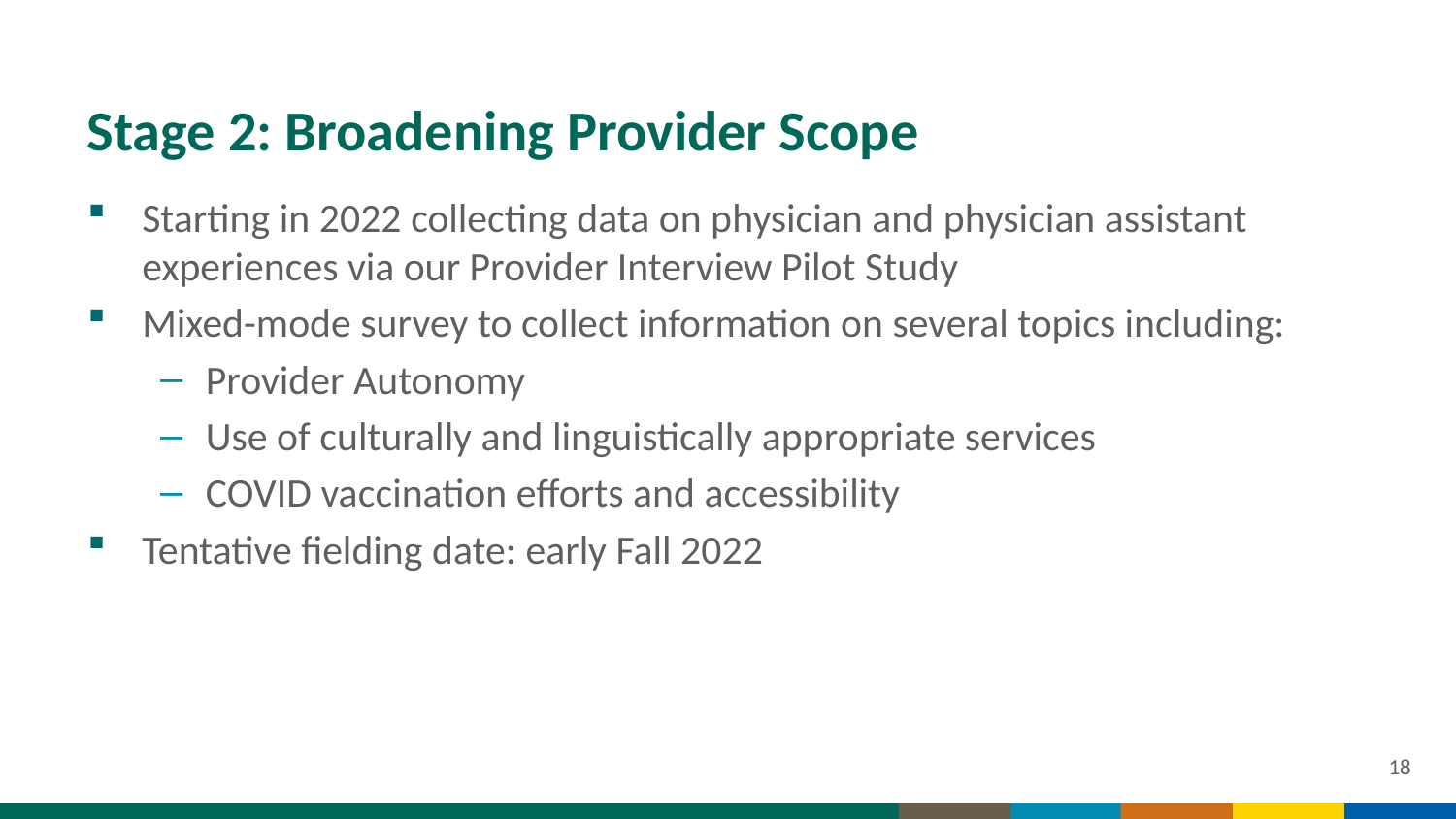

# Stage 2: Broadening Provider Scope
Starting in 2022 collecting data on physician and physician assistant experiences via our Provider Interview Pilot Study
Mixed-mode survey to collect information on several topics including:
Provider Autonomy
Use of culturally and linguistically appropriate services
COVID vaccination efforts and accessibility
Tentative fielding date: early Fall 2022